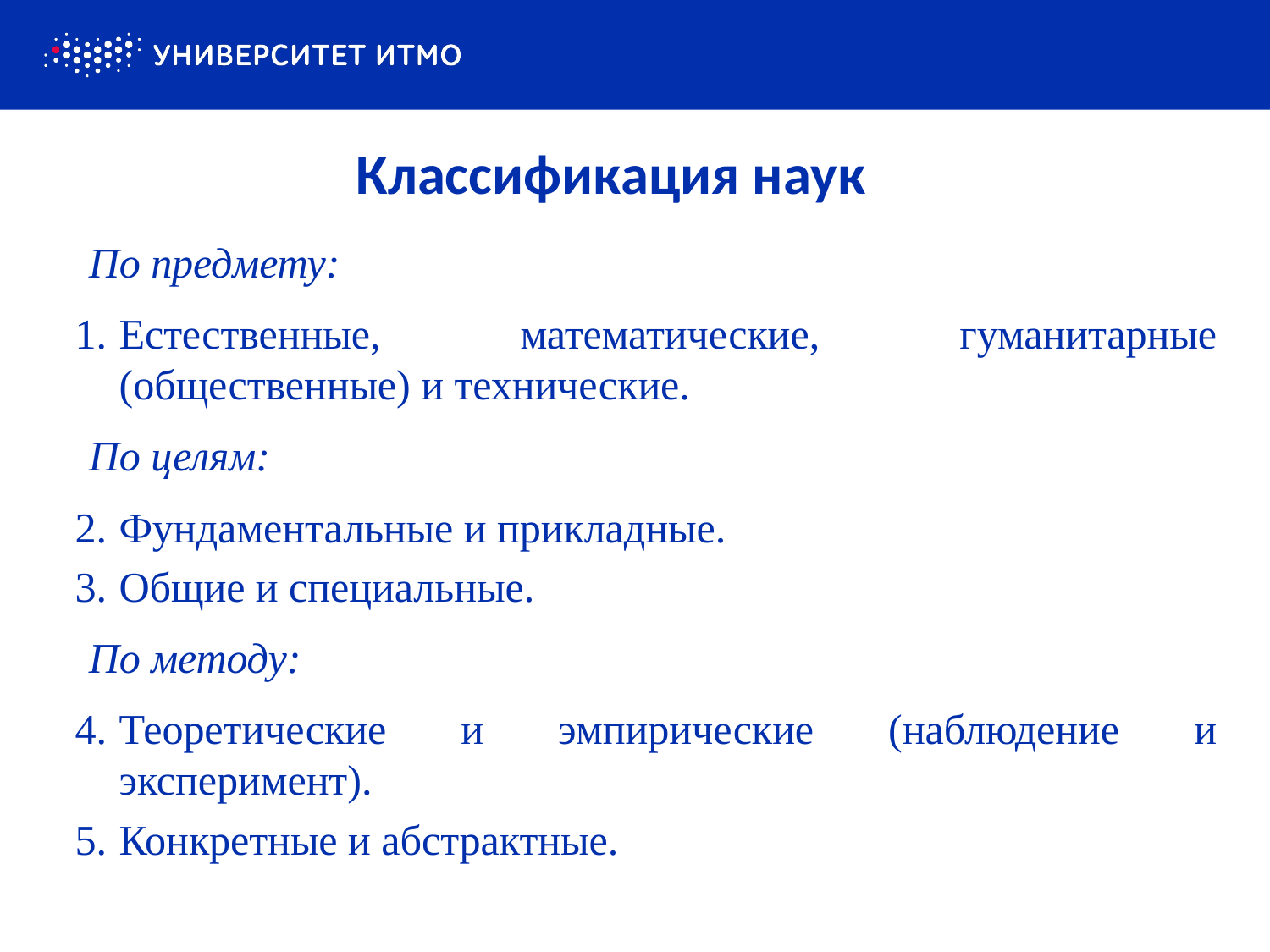

# Классификация наук
По предмету:
Естественные, математические, гуманитарные (общественные) и технические.
По целям:
Фундаментальные и прикладные.
Общие и специальные.
По методу:
Теоретические и эмпирические (наблюдение и эксперимент).
Конкретные и абстрактные.